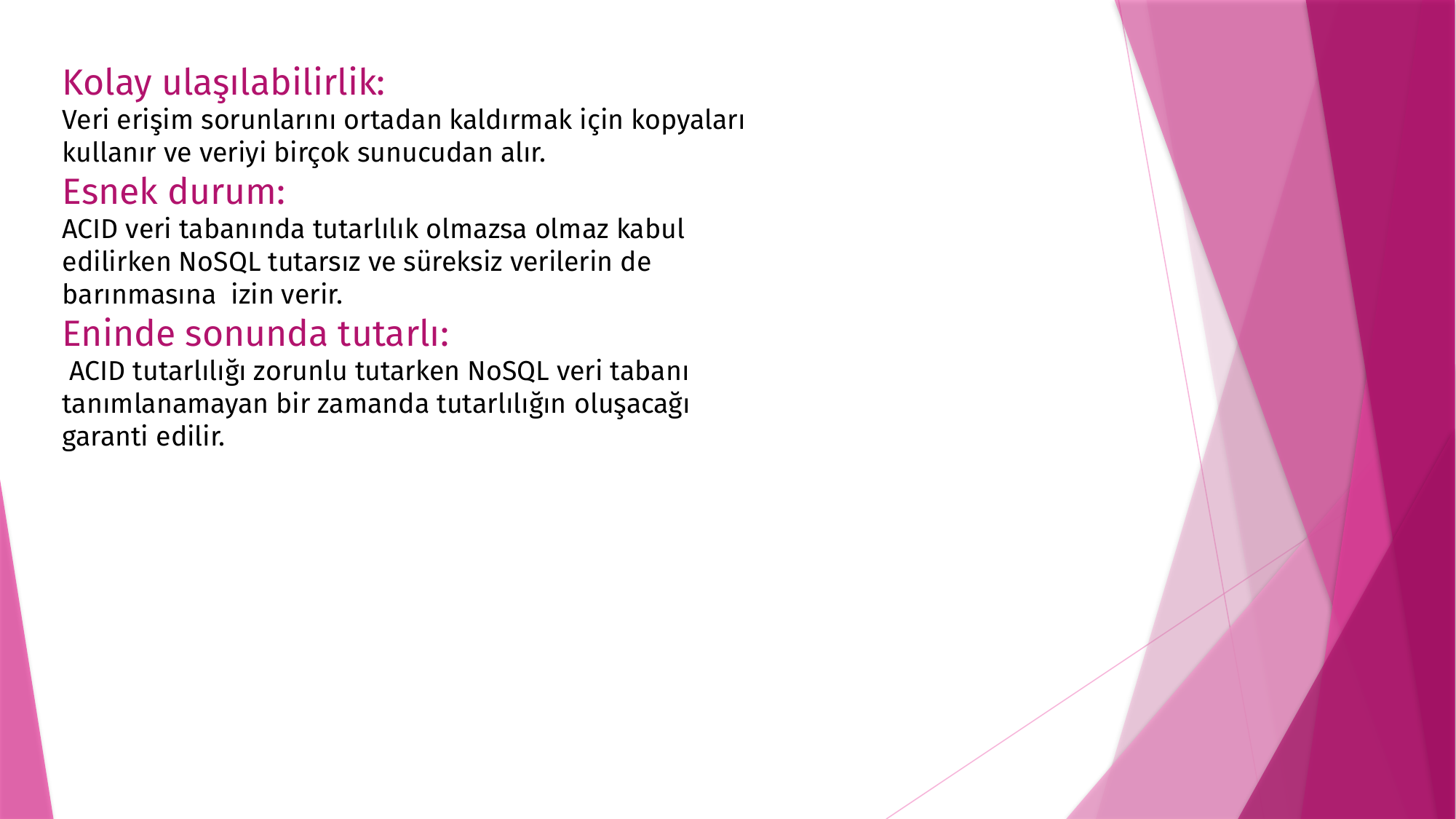

Kolay ulaşılabilirlik:
Veri erişim sorunlarını ortadan kaldırmak için kopyaları kullanır ve veriyi birçok sunucudan alır.
Esnek durum:
ACID veri tabanında tutarlılık olmazsa olmaz kabul edilirken NoSQL tutarsız ve süreksiz verilerin de barınmasına  izin verir.
Eninde sonunda tutarlı:
 ACID tutarlılığı zorunlu tutarken NoSQL veri tabanı tanımlanamayan bir zamanda tutarlılığın oluşacağı garanti edilir.